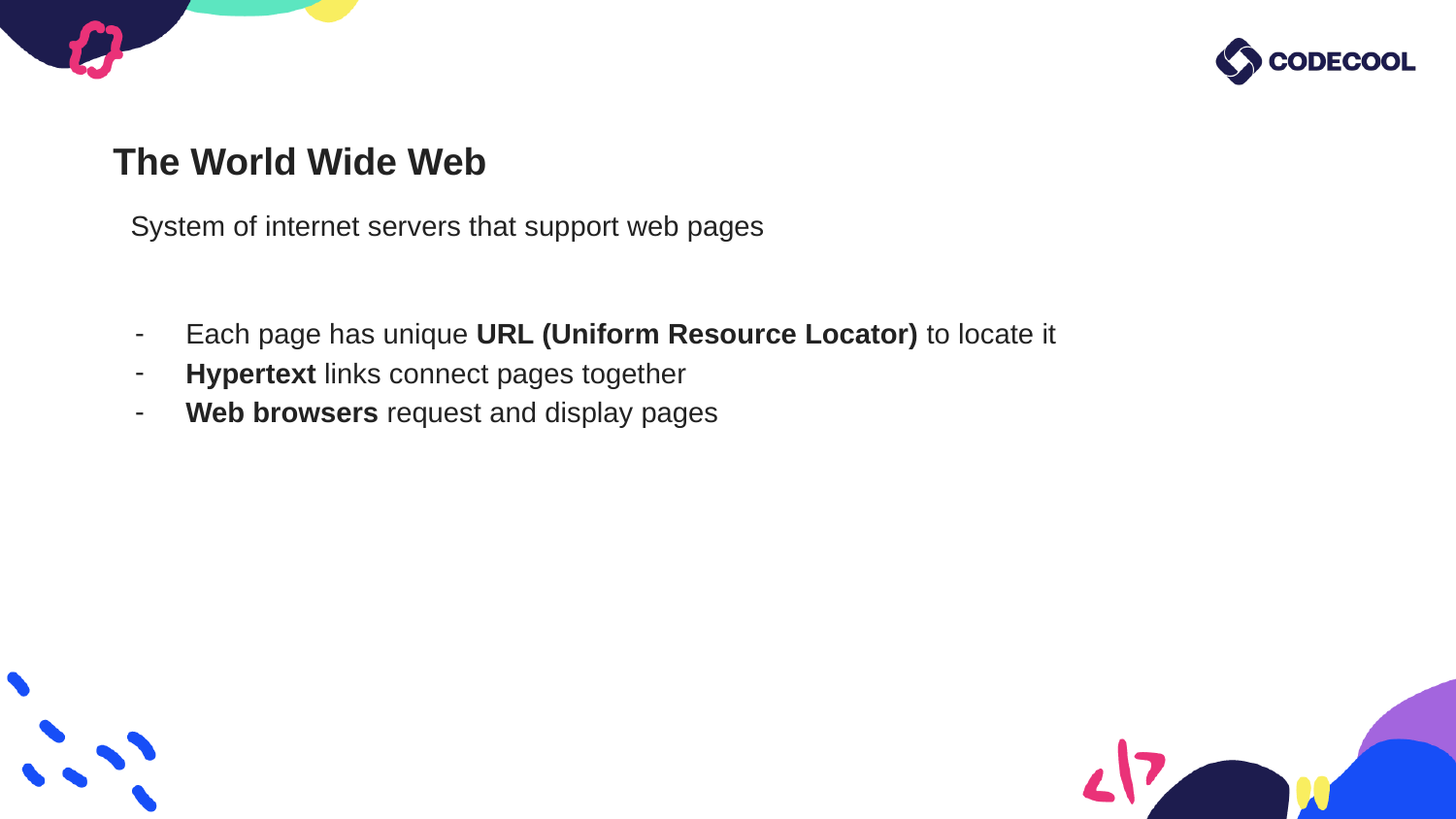

# The World Wide Web
 System of internet servers that support web pages
Each page has unique URL (Uniform Resource Locator) to locate it
Hypertext links connect pages together
Web browsers request and display pages